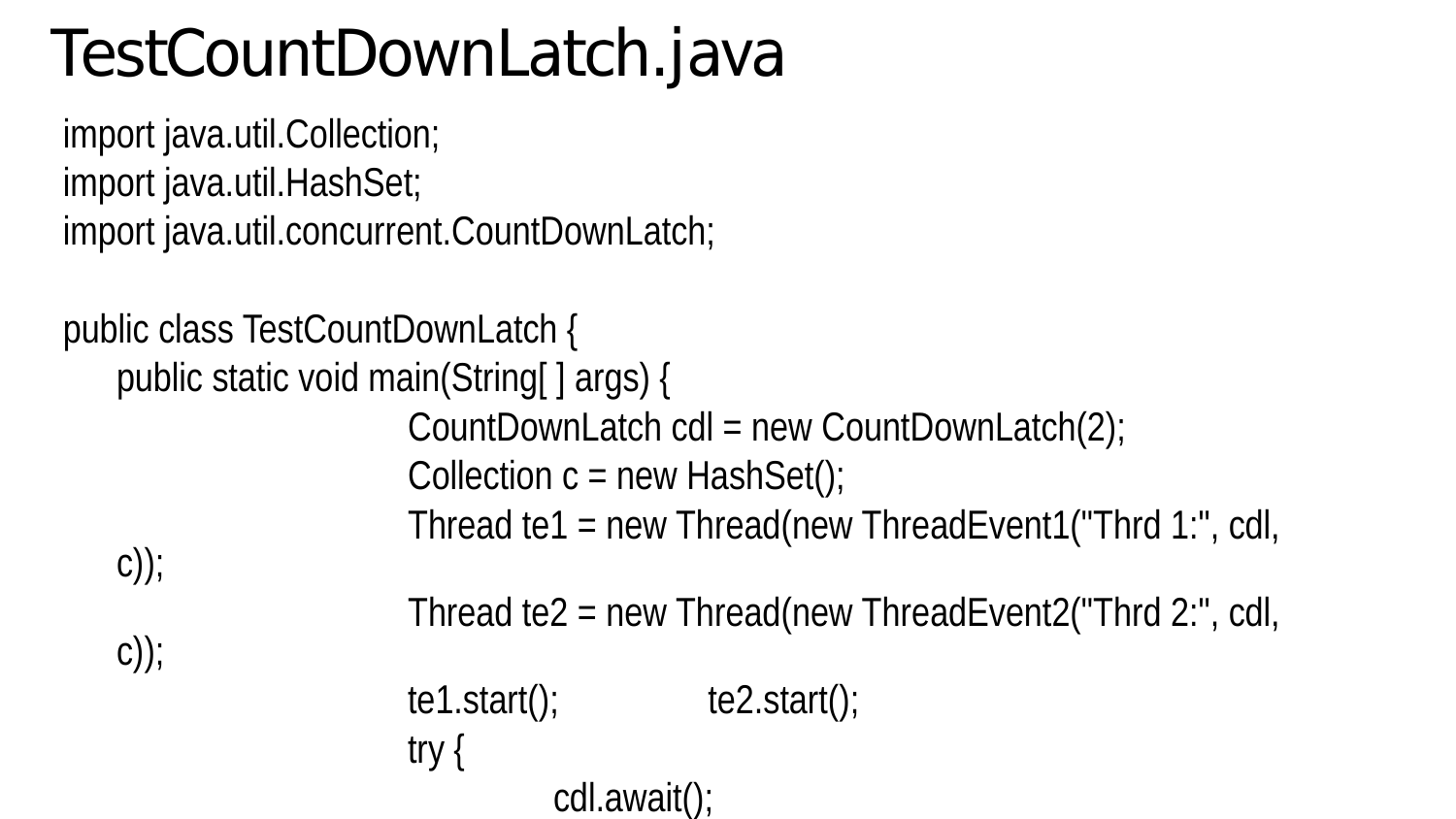

TestCountDownLatch.java
import java.util.Collection;
import java.util.HashSet;
import java.util.concurrent.CountDownLatch;

public class TestCountDownLatch {
	public static void main(String[ ] args) {
    			CountDownLatch cdl = new CountDownLatch(2);
    			Collection c = new HashSet();
    			Thread te1 = new Thread(new ThreadEvent1("Thrd 1:", cdl, c));
    			Thread te2 = new Thread(new ThreadEvent2("Thrd 2:", cdl, c));
    			te1.start(); 	 te2.start();
    			try {
      			cdl.await();
    			} catch(InterruptedException ie) { }
    System.out.println("Creating statistical reports on whole data.");
  }
}